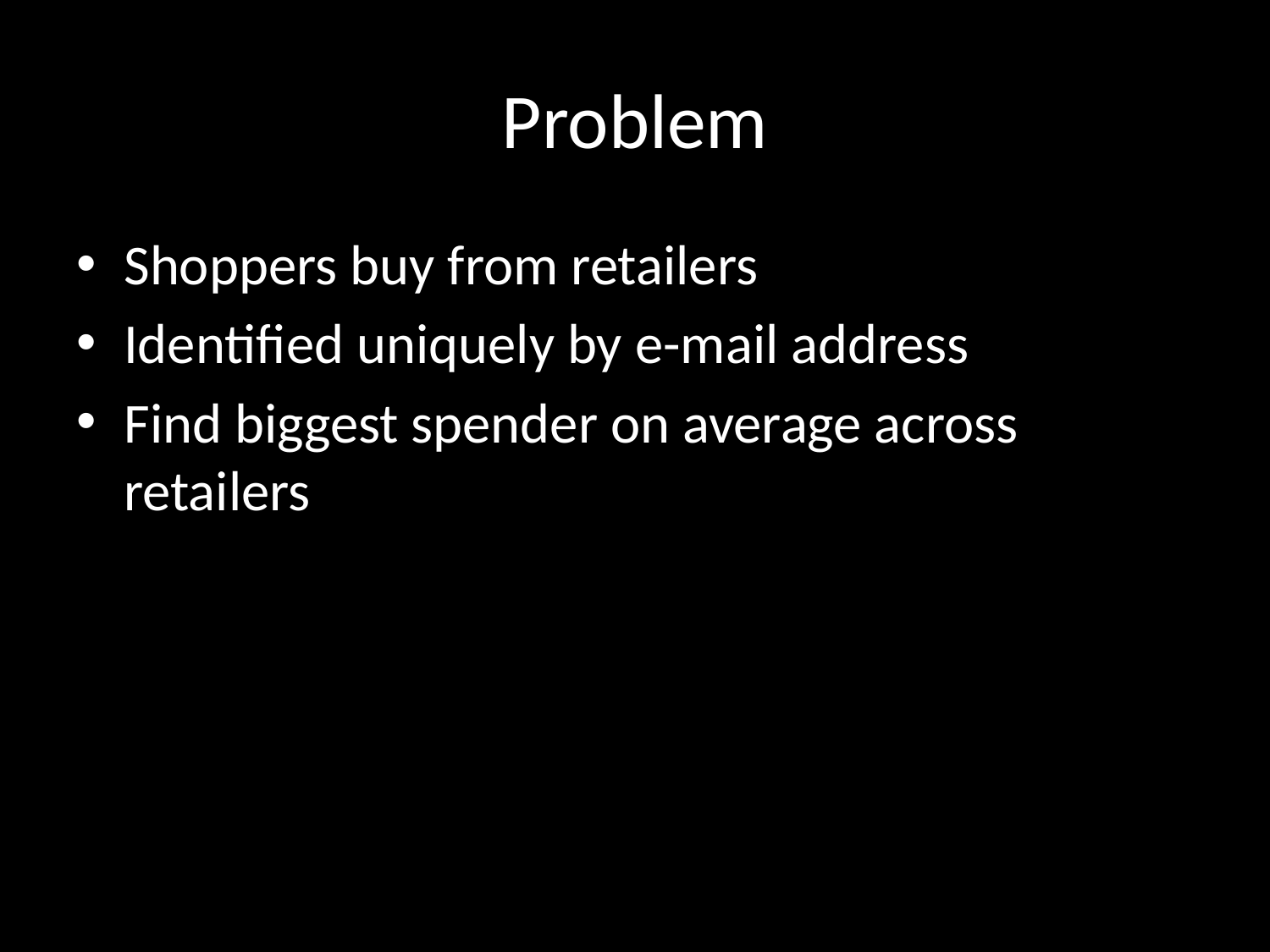

# Problem
Shoppers buy from retailers
Identified uniquely by e-mail address
Find biggest spender on average across retailers